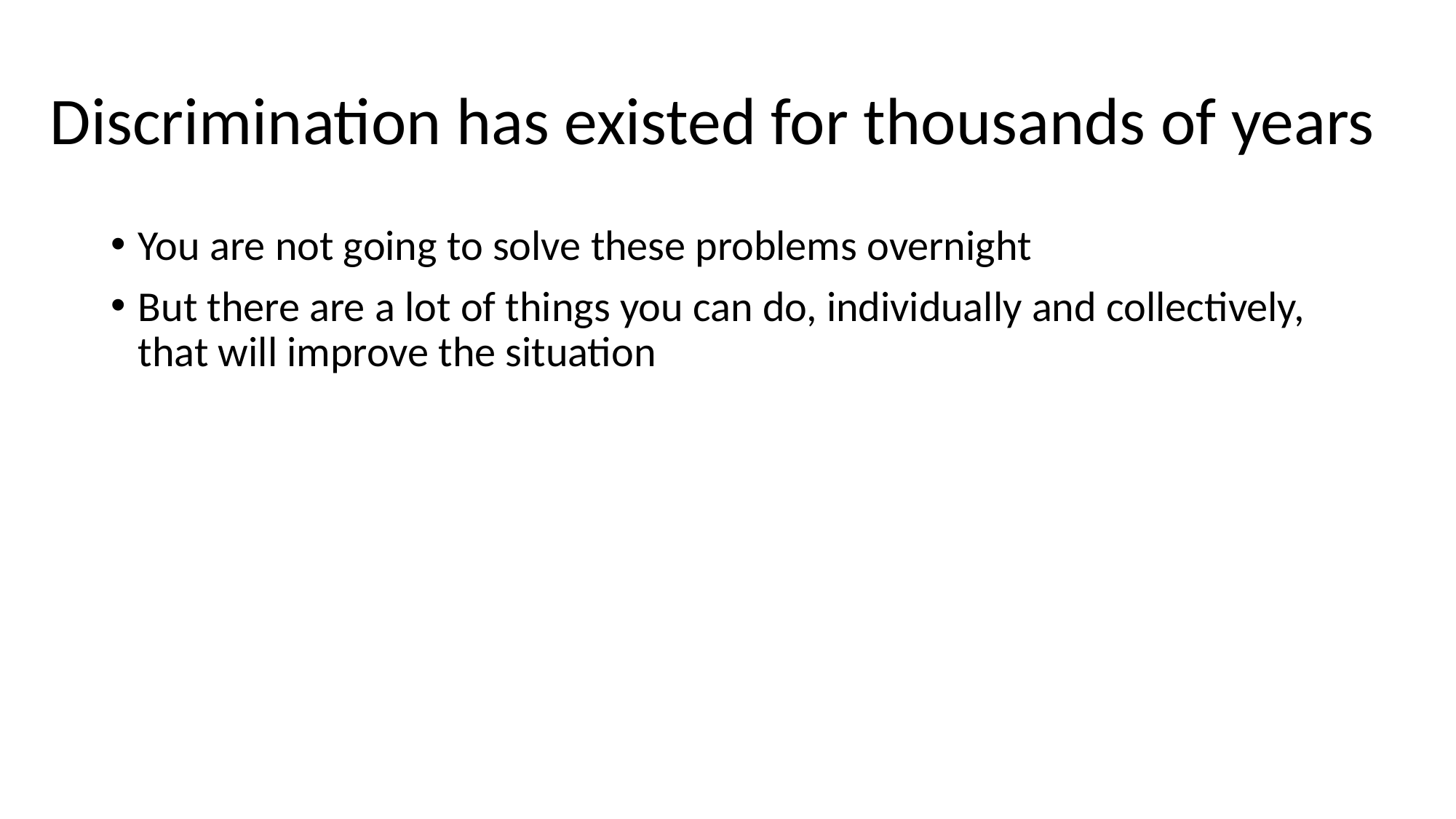

# Discrimination has existed for thousands of years
You are not going to solve these problems overnight
But there are a lot of things you can do, individually and collectively, that will improve the situation